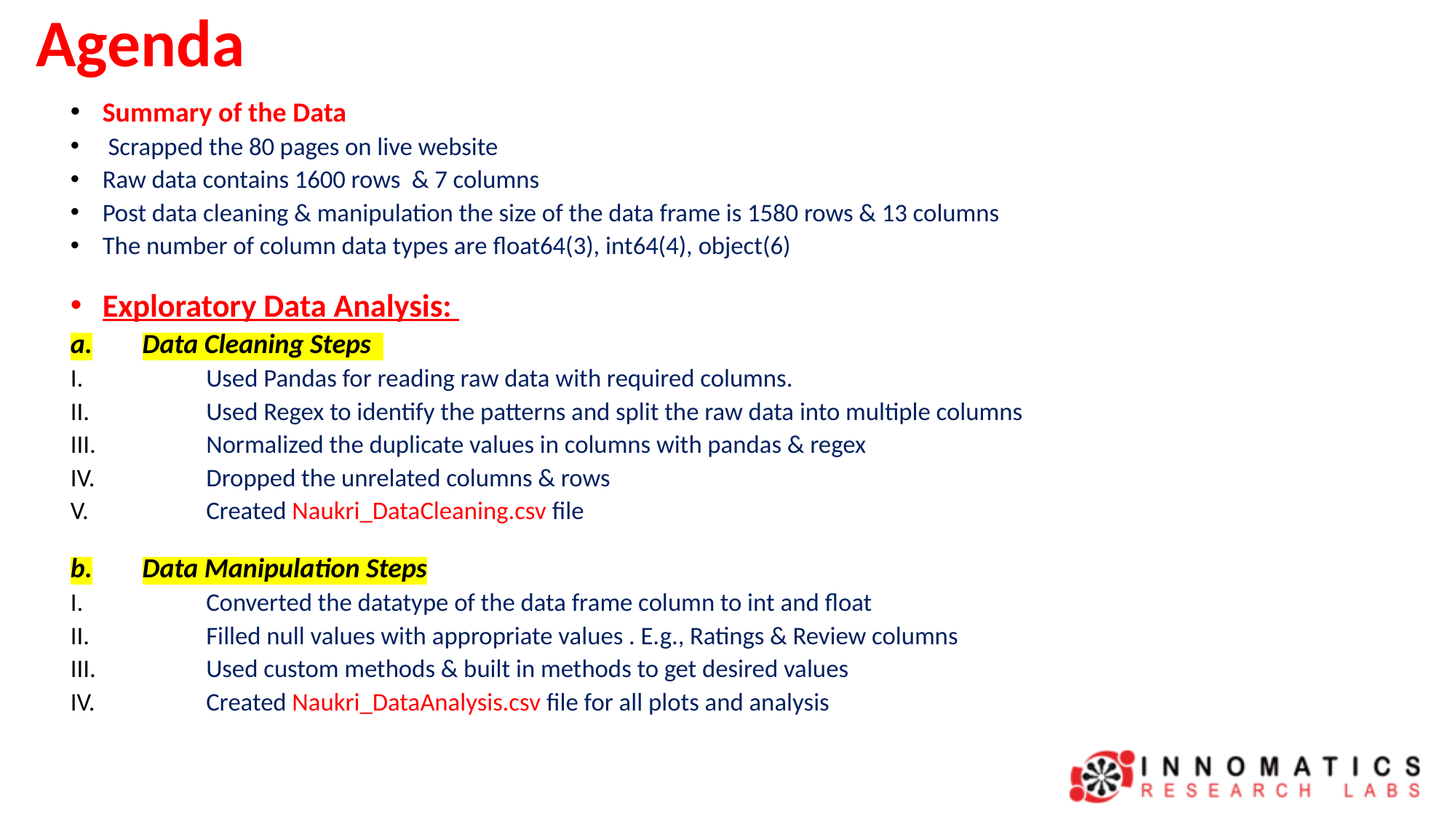

# Agenda
Summary of the Data
 Scrapped the 80 pages on live website
Raw data contains 1600 rows  & 7 columns
Post data cleaning & manipulation the size of the data frame is 1580 rows & 13 columns
The number of column data types are float64(3), int64(4), object(6)

Exploratory Data Analysis:
Data Cleaning Steps
Used Pandas for reading raw data with required columns.
Used Regex to identify the patterns and split the raw data into multiple columns
Normalized the duplicate values in columns with pandas & regex
Dropped the unrelated columns & rows
Created Naukri_DataCleaning.csv file

Data Manipulation Steps
Converted the datatype of the data frame column to int and float
Filled null values with appropriate values . E.g., Ratings & Review columns
Used custom methods & built in methods to get desired values
Created Naukri_DataAnalysis.csv file for all plots and analysis